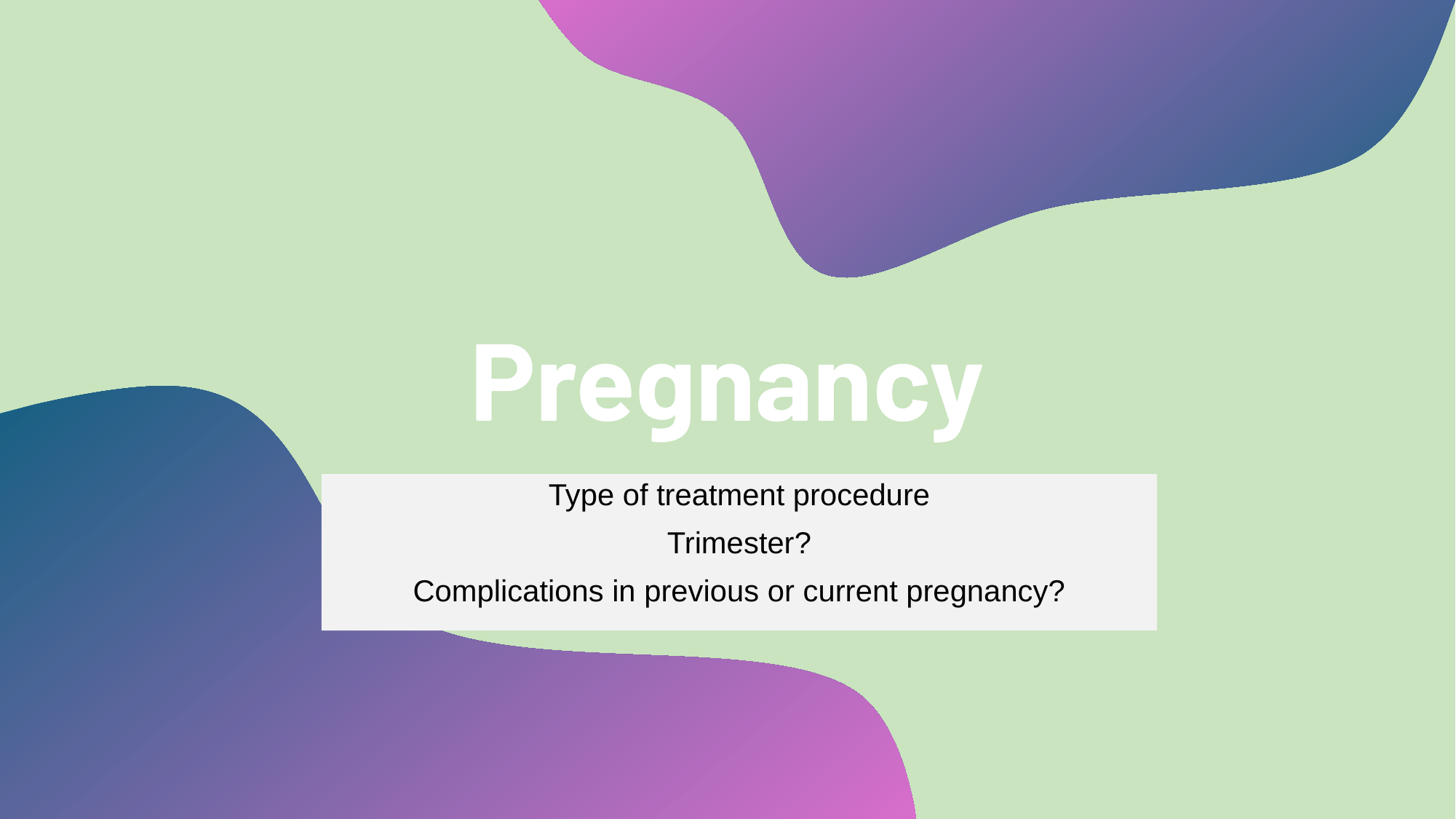

# Pregnancy
Type of treatment procedure
Trimester?
Complications in previous or current pregnancy?